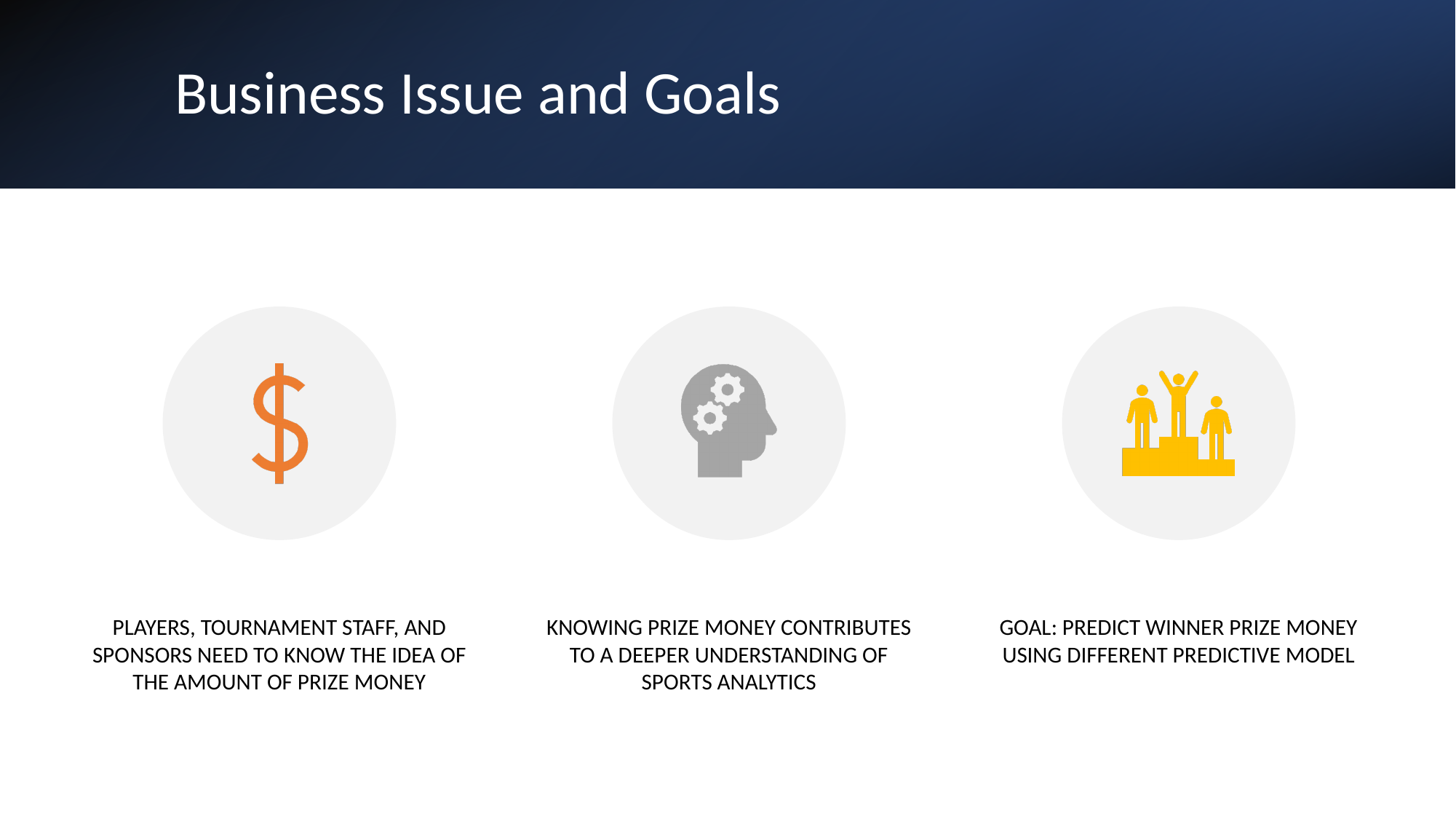

# Business Issue and Goals
Players, tournament staff, and sponsors need to know the idea of the amount of prize money
Knowing prize money contributes to a deeper understanding of sports ANALYTICS
Goal: Predict winner prize money using different predictive model